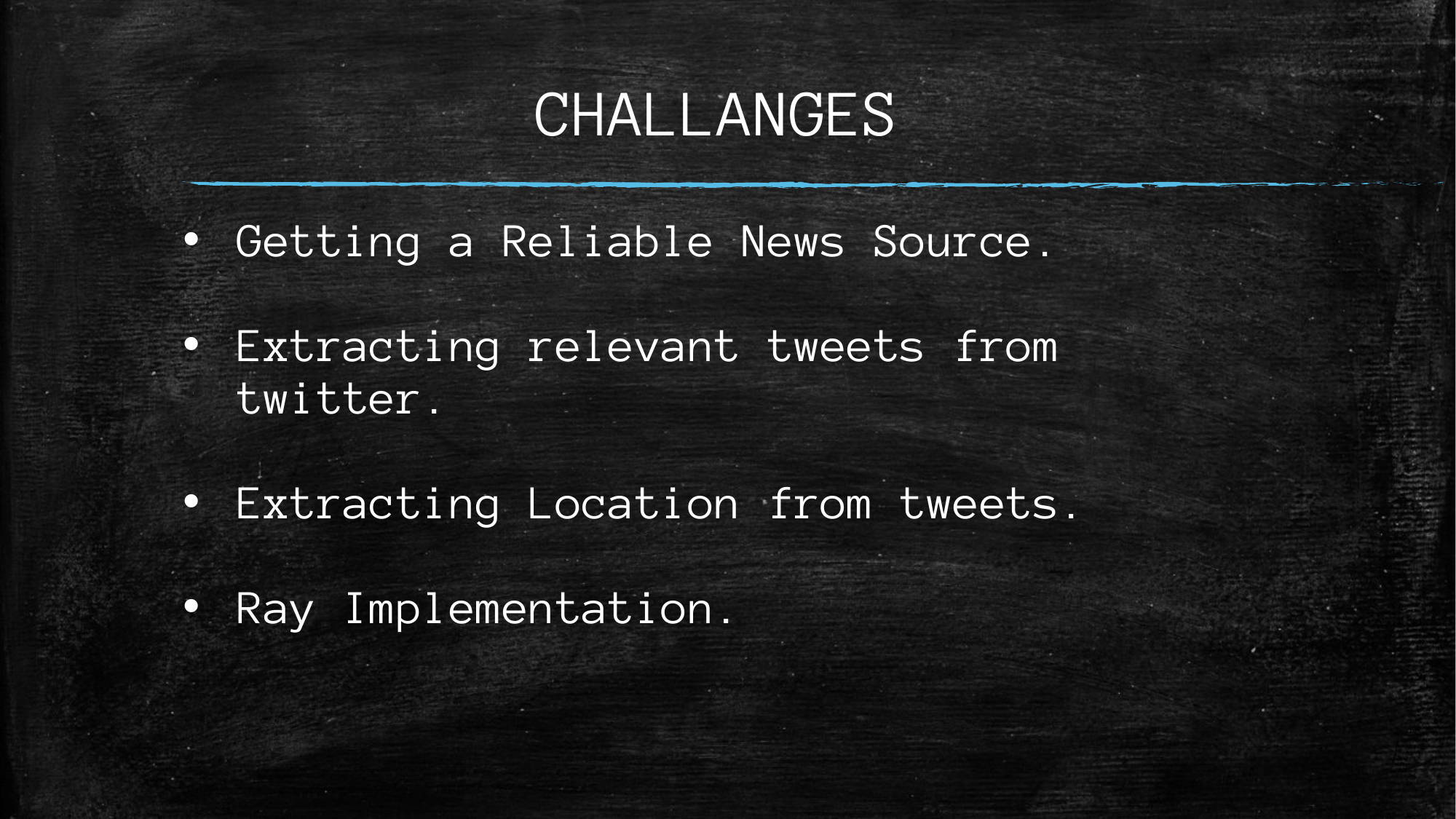

# CHALLANGES
Getting a Reliable News Source.

Extracting relevant tweets from twitter.

Extracting Location from tweets.

Ray Implementation.